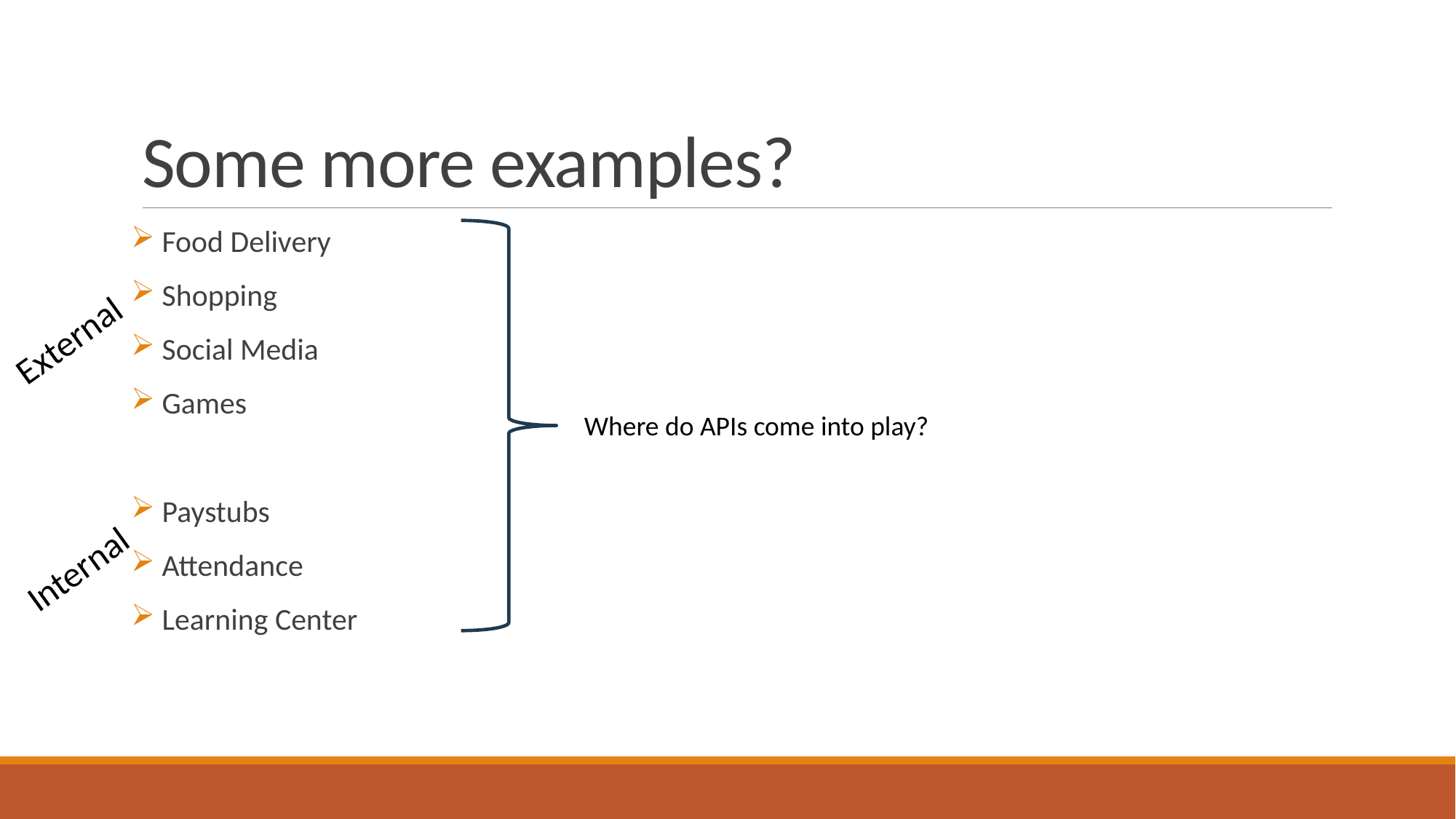

# Some more examples?
 Food Delivery
 Shopping
 Social Media
 Games

 Paystubs
 Attendance
 Learning Center

External
Where do APIs come into play?
Internal